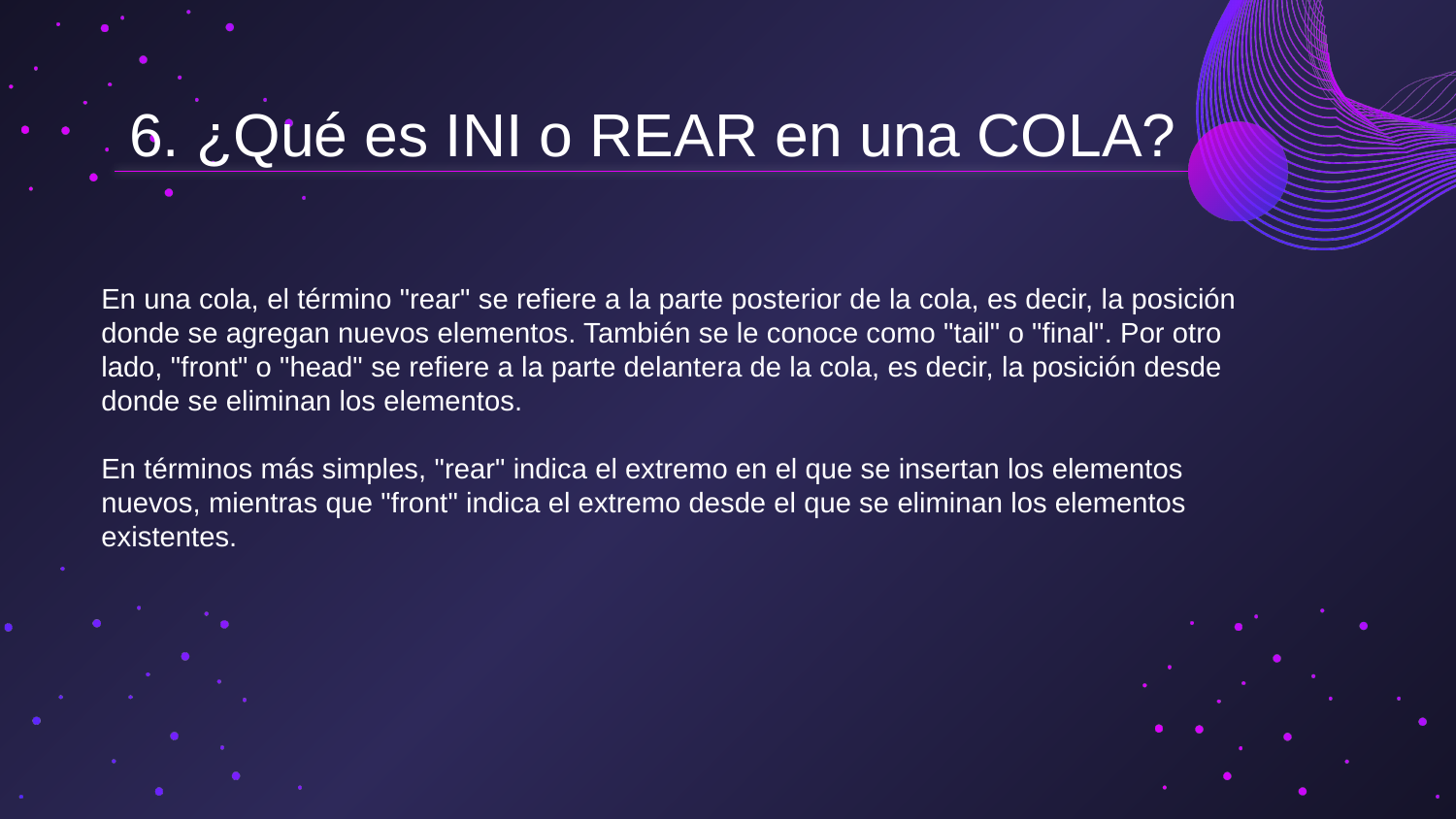

# 6. ¿Qué es INI o REAR en una COLA?
En una cola, el término "rear" se refiere a la parte posterior de la cola, es decir, la posición donde se agregan nuevos elementos. También se le conoce como "tail" o "final". Por otro lado, "front" o "head" se refiere a la parte delantera de la cola, es decir, la posición desde donde se eliminan los elementos.

En términos más simples, "rear" indica el extremo en el que se insertan los elementos nuevos, mientras que "front" indica el extremo desde el que se eliminan los elementos existentes.